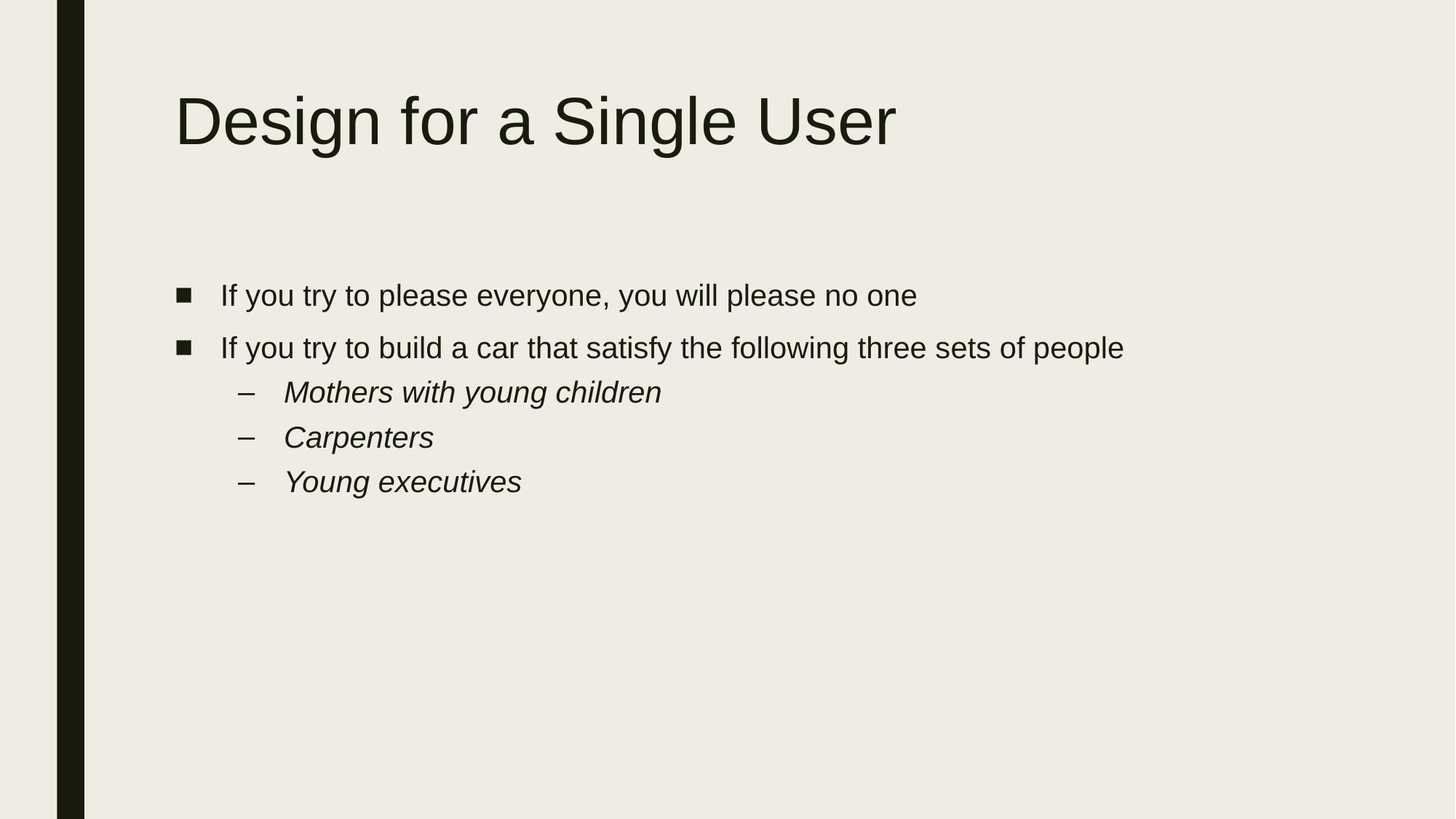

# Design for a Single User
If you try to please everyone, you will please no one
If you try to build a car that satisfy the following three sets of people
Mothers with young children
Carpenters
Young executives